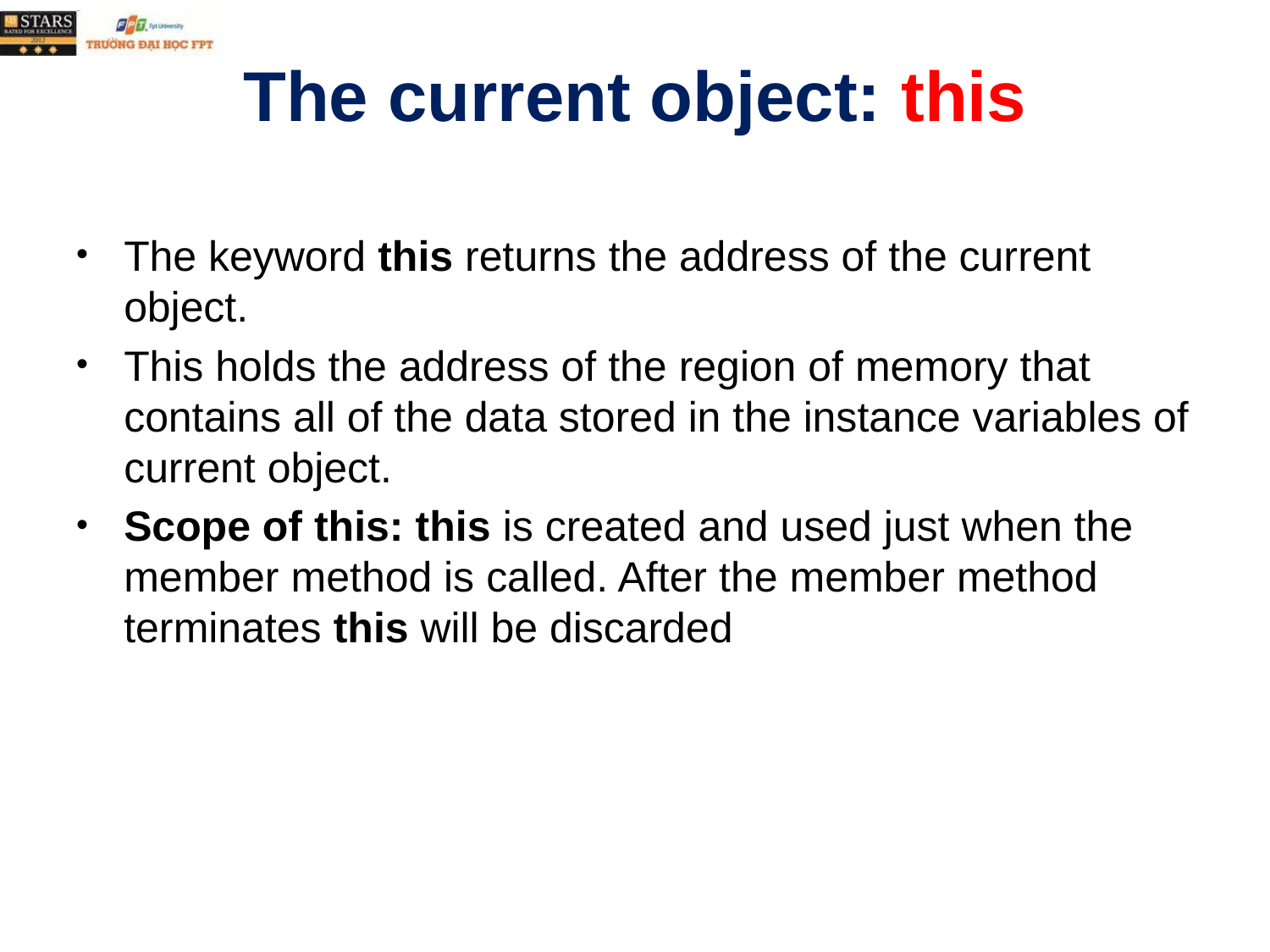

# The current object: this
The keyword this returns the address of the current object.
This holds the address of the region of memory that contains all of the data stored in the instance variables of current object.
Scope of this: this is created and used just when the member method is called. After the member method terminates this will be discarded